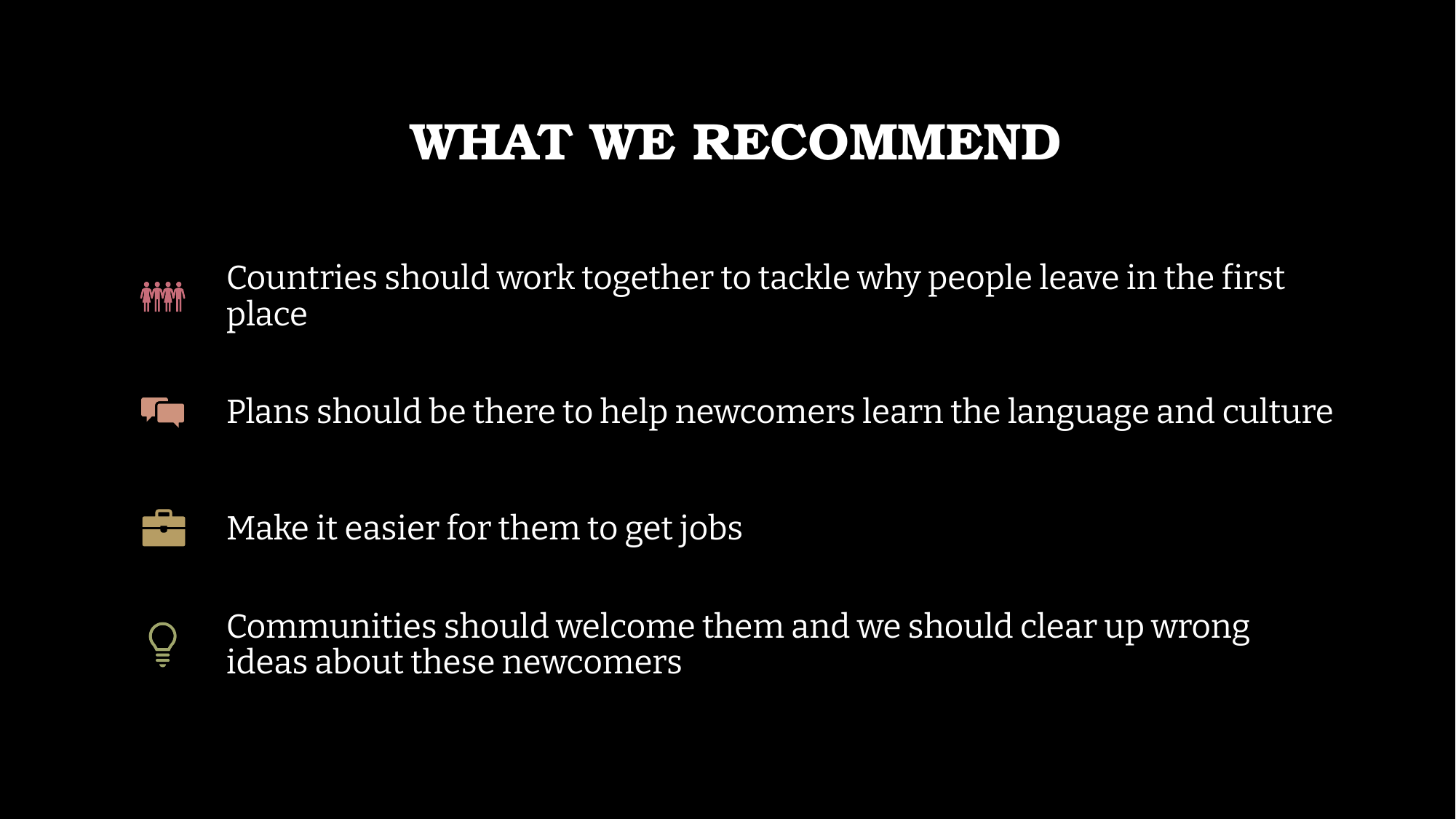

# What We Recommend
Countries should work together to tackle why people leave in the first place
Plans should be there to help newcomers learn the language and culture
Make it easier for them to get jobs
Communities should welcome them and we should clear up wrong ideas about these newcomers